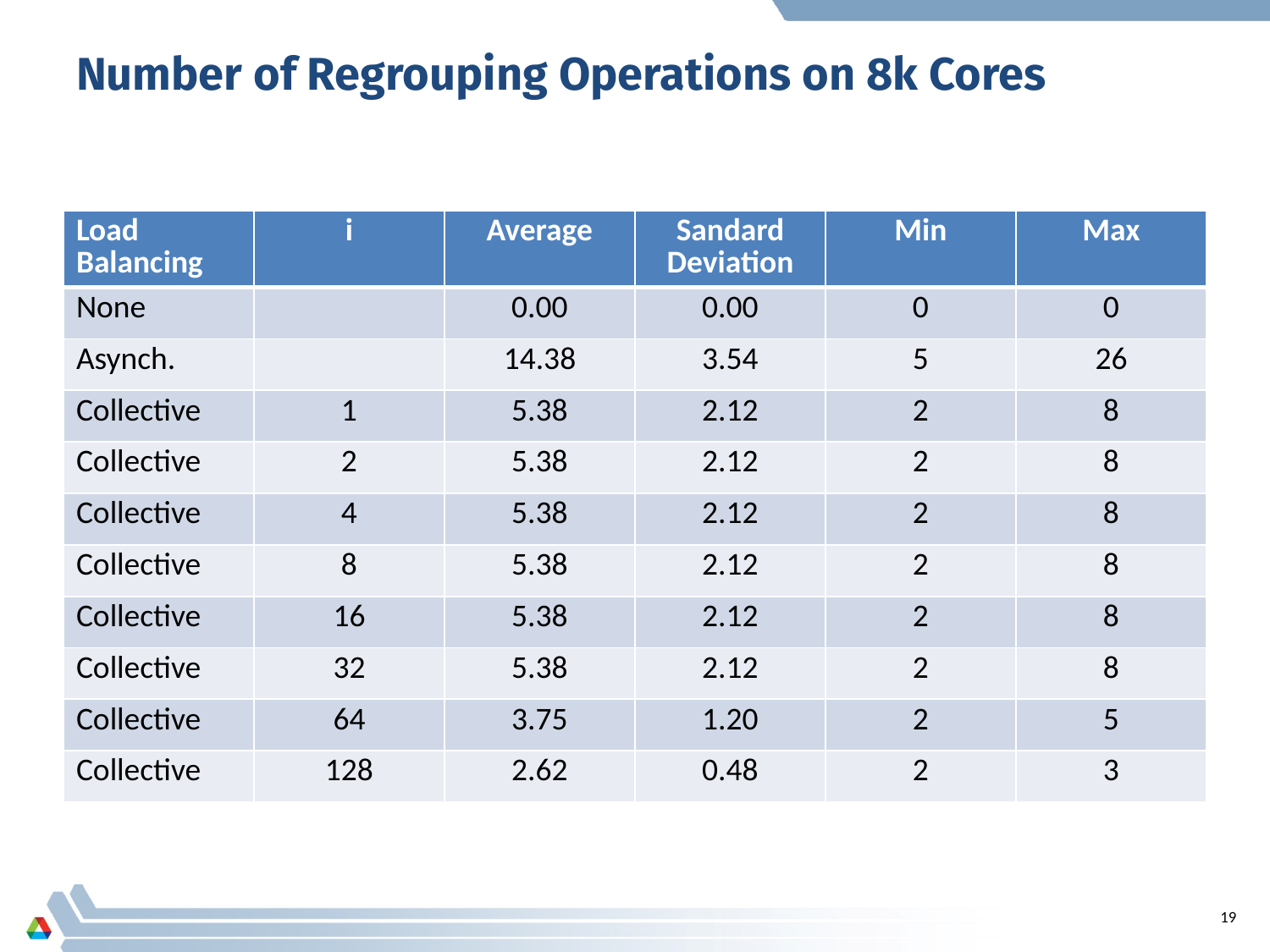

# Number of Regrouping Operations on 8k Cores
| Load Balancing | i | Average | Sandard Deviation | Min | Max |
| --- | --- | --- | --- | --- | --- |
| None |  | 0.00 | 0.00 | 0 | 0 |
| Asynch. |  | 14.38 | 3.54 | 5 | 26 |
| Collective | 1 | 5.38 | 2.12 | 2 | 8 |
| Collective | 2 | 5.38 | 2.12 | 2 | 8 |
| Collective | 4 | 5.38 | 2.12 | 2 | 8 |
| Collective | 8 | 5.38 | 2.12 | 2 | 8 |
| Collective | 16 | 5.38 | 2.12 | 2 | 8 |
| Collective | 32 | 5.38 | 2.12 | 2 | 8 |
| Collective | 64 | 3.75 | 1.20 | 2 | 5 |
| Collective | 128 | 2.62 | 0.48 | 2 | 3 |
19